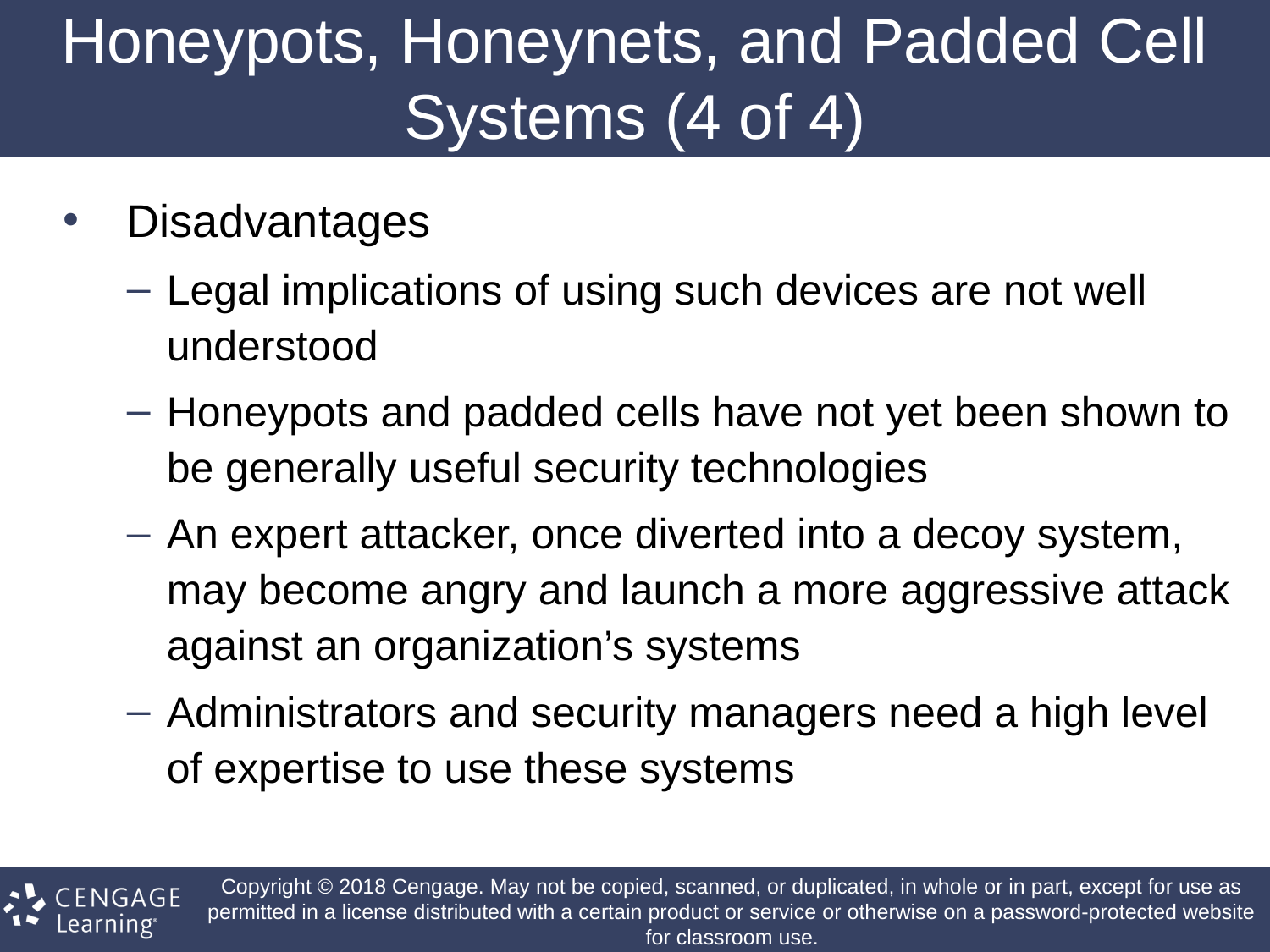

# Honeypots, Honeynets, and Padded Cell Systems (4 of 4)
Disadvantages
Legal implications of using such devices are not well understood
Honeypots and padded cells have not yet been shown to be generally useful security technologies
An expert attacker, once diverted into a decoy system, may become angry and launch a more aggressive attack against an organization’s systems
Administrators and security managers need a high level of expertise to use these systems